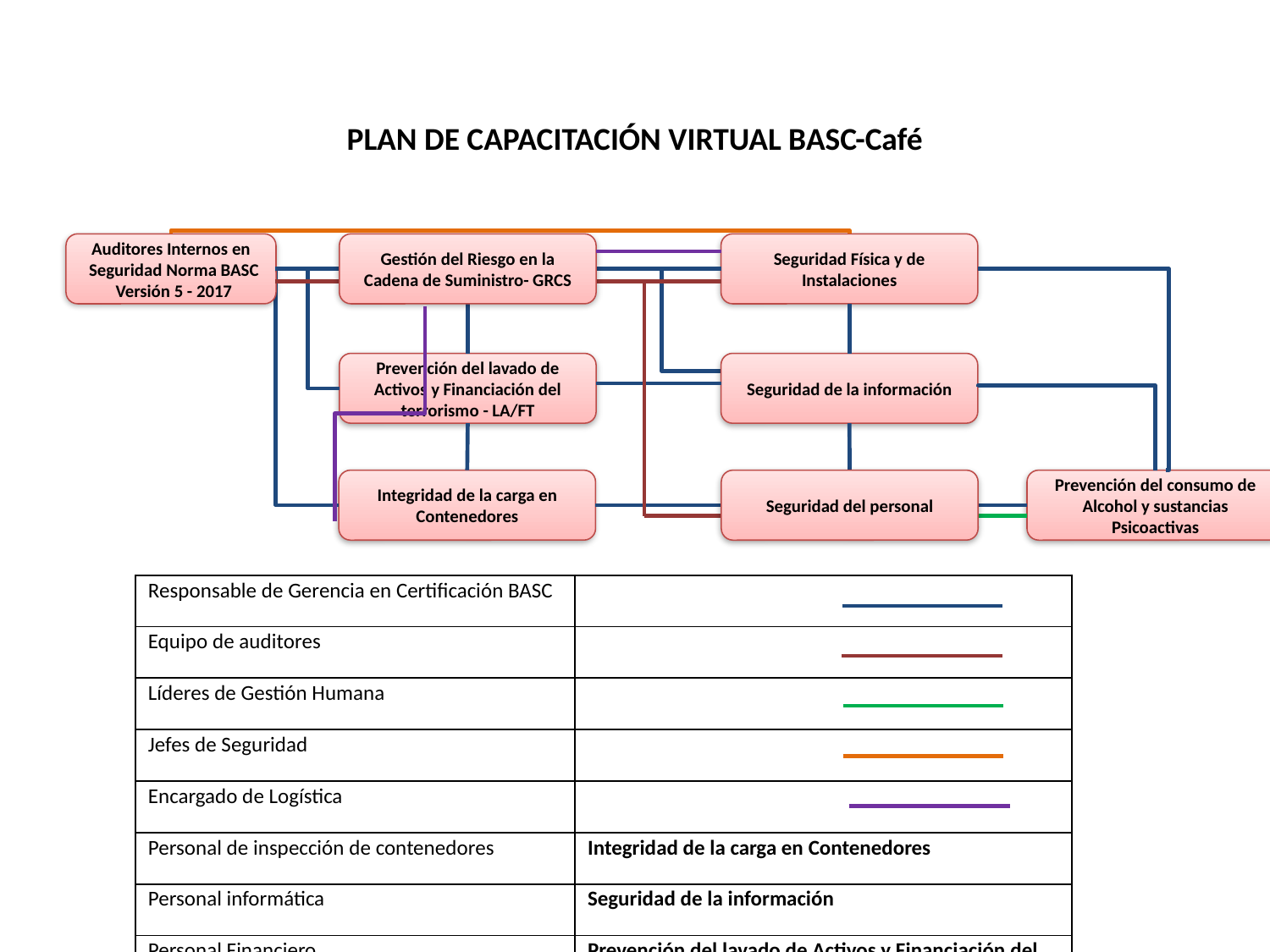

PLAN DE CAPACITACIÓN VIRTUAL BASC-Café
Auditores Internos en Seguridad Norma BASC Versión 5 - 2017
Seguridad Física y de Instalaciones
Gestión del Riesgo en la Cadena de Suministro- GRCS
Prevención del lavado de Activos y Financiación del terrorismo - LA/FT
Seguridad de la información
Seguridad del personal
Prevención del consumo de Alcohol y sustancias Psicoactivas
Integridad de la carga en Contenedores
| Responsable de Gerencia en Certificación BASC |  |
| --- | --- |
| Equipo de auditores |  |
| Líderes de Gestión Humana |  |
| Jefes de Seguridad |  |
| Encargado de Logística |  |
| Personal de inspección de contenedores | Integridad de la carga en Contenedores |
| Personal informática | Seguridad de la información |
| Personal Financiero | Prevención del lavado de Activos y Financiación del terrorismo - LA/FT |
|  |  |